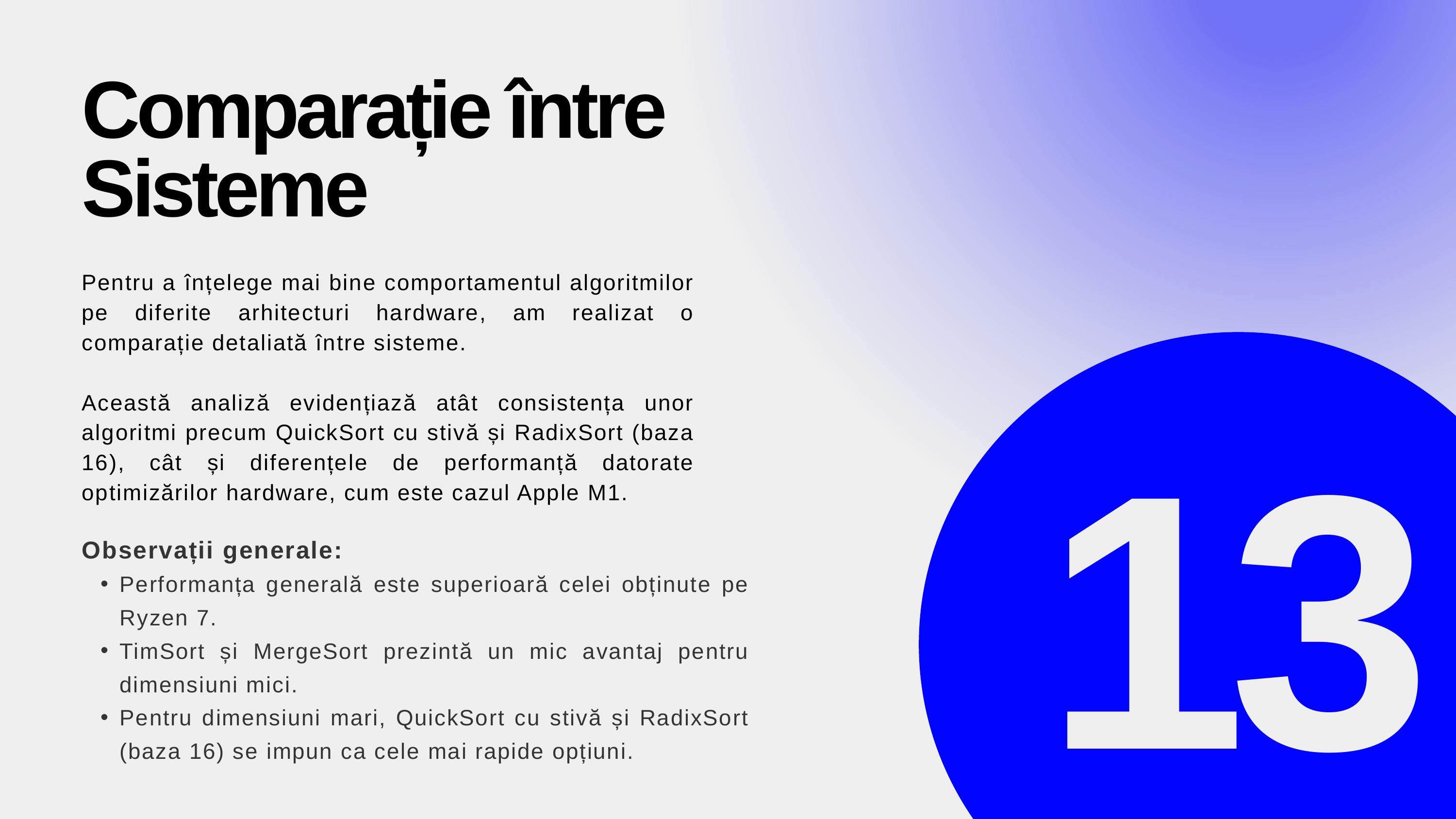

Comparație între Sisteme
Pentru a înțelege mai bine comportamentul algoritmilor pe diferite arhitecturi hardware, am realizat o comparație detaliată între sisteme.

Această analiză evidențiază atât consistența unor algoritmi precum QuickSort cu stivă și RadixSort (baza 16), cât și diferențele de performanță datorate optimizărilor hardware, cum este cazul Apple M1.

13
Observații generale:
Performanța generală este superioară celei obținute pe Ryzen 7.
TimSort și MergeSort prezintă un mic avantaj pentru dimensiuni mici.
Pentru dimensiuni mari, QuickSort cu stivă și RadixSort (baza 16) se impun ca cele mai rapide opțiuni.
13